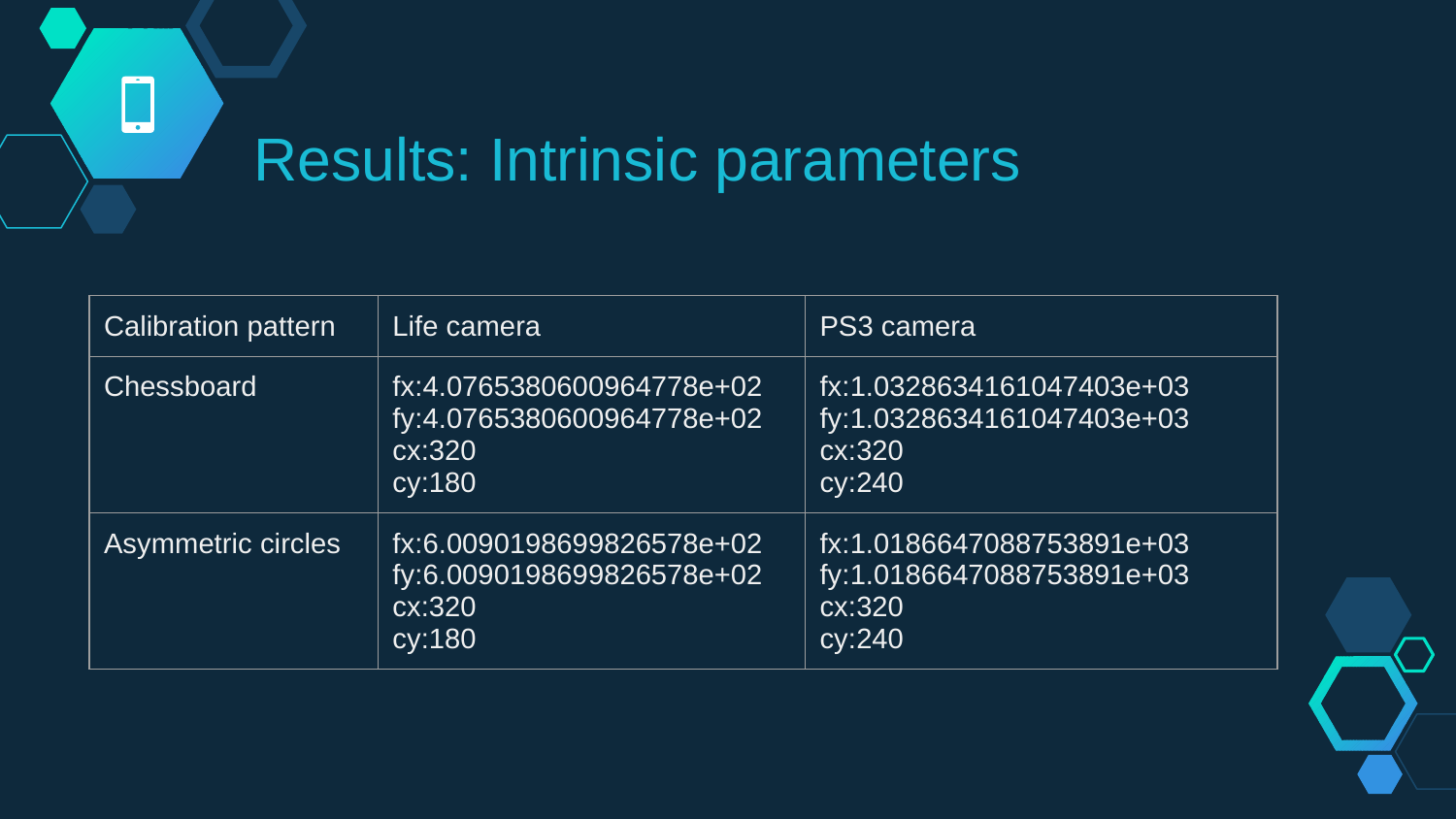

Results: Intrinsic parameters
| Calibration pattern | Life camera | PS3 camera |
| --- | --- | --- |
| Chessboard | fx:4.0765380600964778e+02 fy:4.0765380600964778e+02 cx:320 cy:180 | fx:1.0328634161047403e+03 fy:1.0328634161047403e+03 cx:320 cy:240 |
| Asymmetric circles | fx:6.0090198699826578e+02 fy:6.0090198699826578e+02 cx:320 cy:180 | fx:1.0186647088753891e+03 fy:1.0186647088753891e+03 cx:320 cy:240 |